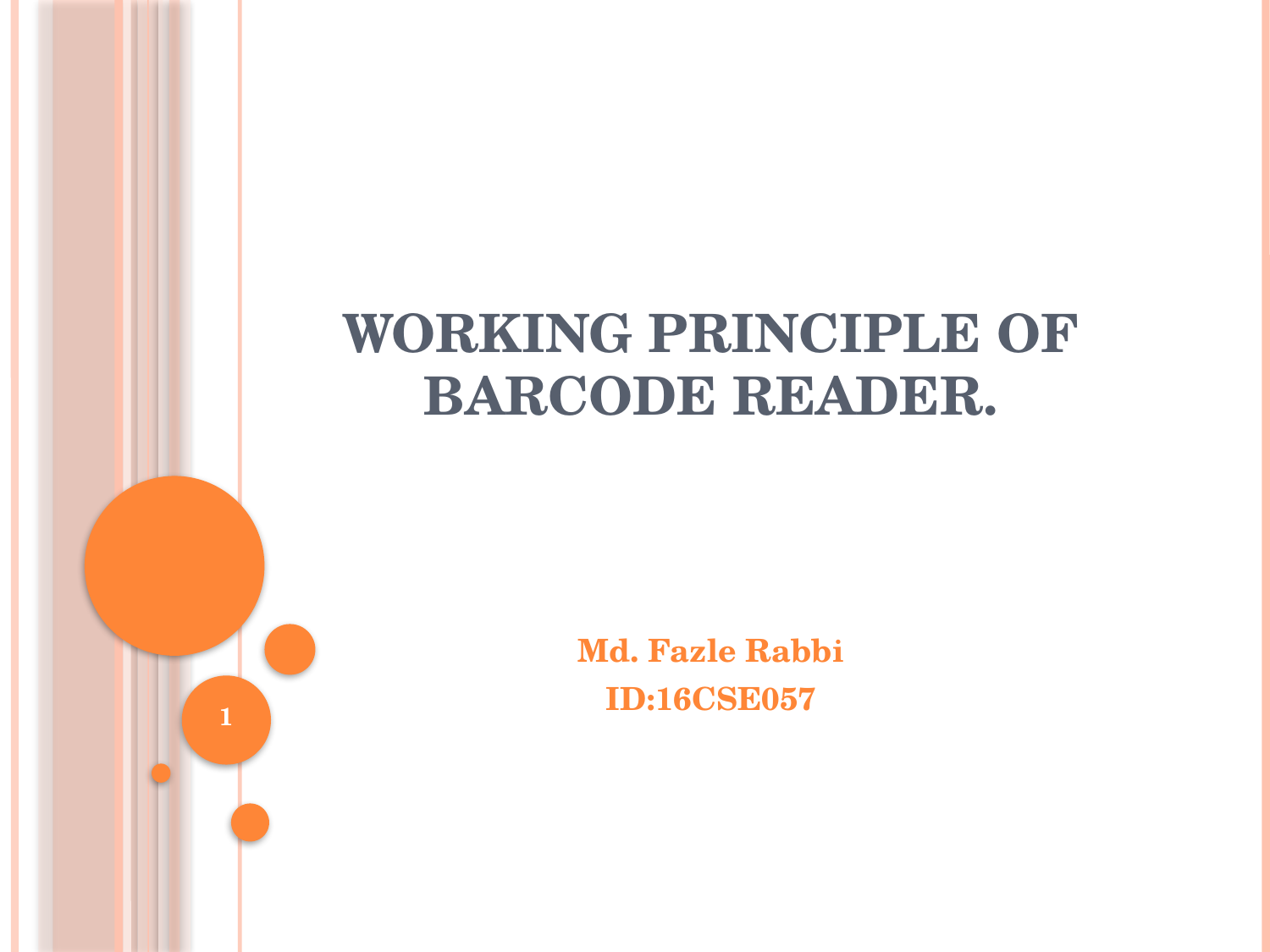

# Working principle of Barcode reader.
Md. Fazle Rabbi
ID:16CSE057
1